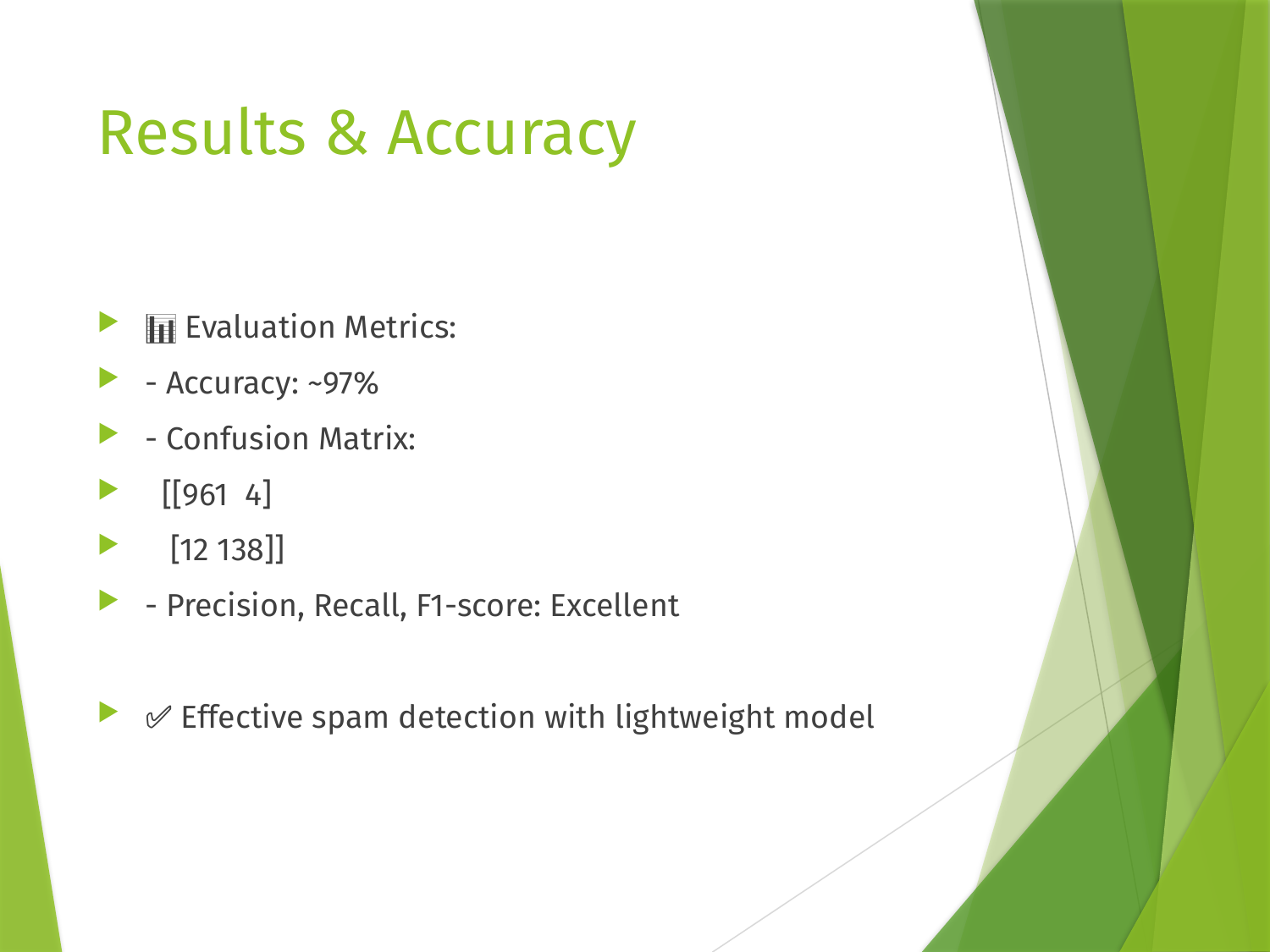

# Results & Accuracy
📊 Evaluation Metrics:
- Accuracy: ~97%
- Confusion Matrix:
  [[961  4]
   [12 138]]
- Precision, Recall, F1-score: Excellent

✅ Effective spam detection with lightweight model